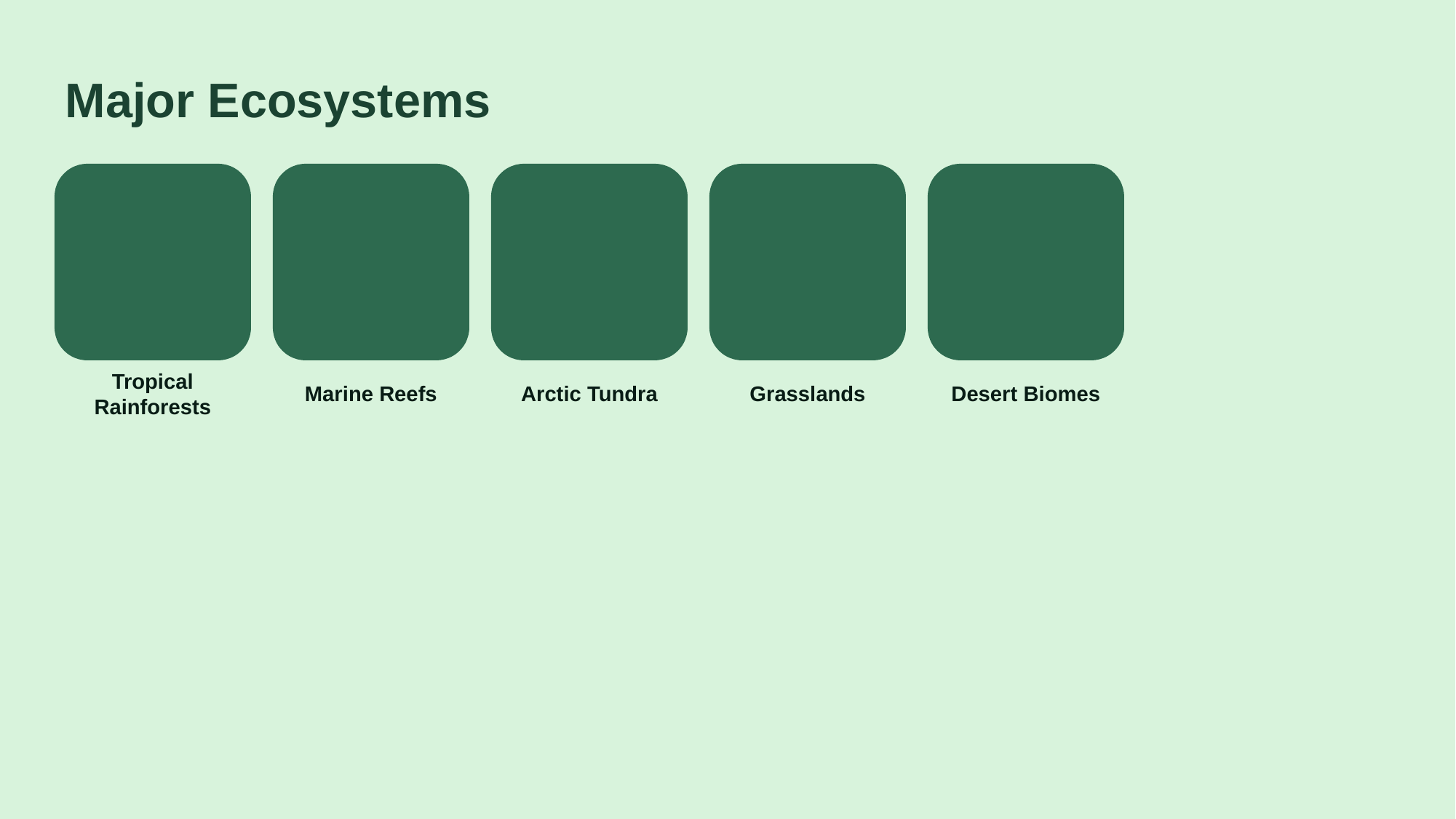

Major Ecosystems

Tropical Rainforests
Marine Reefs
Arctic Tundra
Grasslands
Desert Biomes